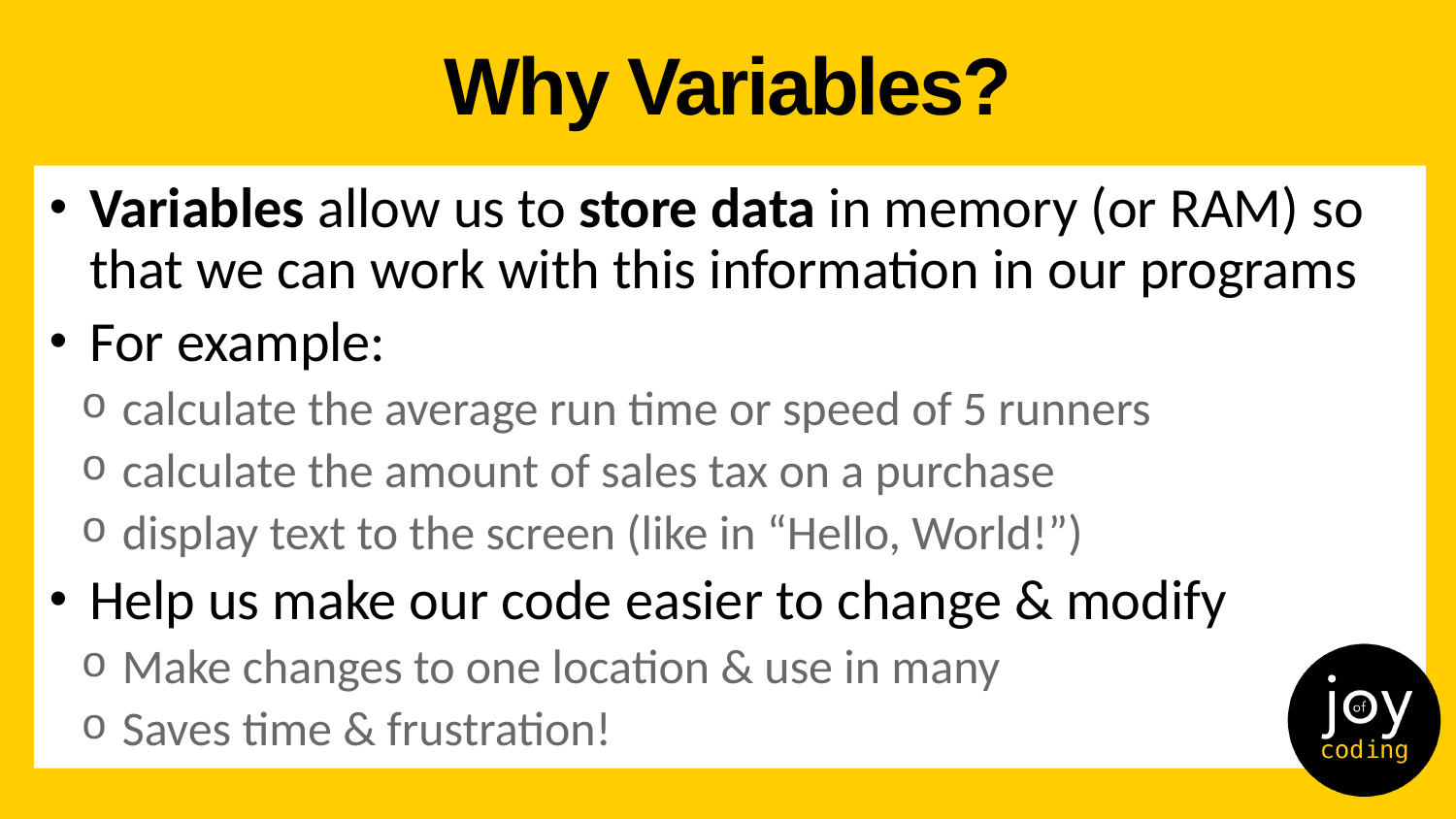

# Why Variables?
Variables allow us to store data in memory (or RAM) so that we can work with this information in our programs
For example:
calculate the average run time or speed of 5 runners
calculate the amount of sales tax on a purchase
display text to the screen (like in “Hello, World!”)
Help us make our code easier to change & modify
Make changes to one location & use in many
Saves time & frustration!